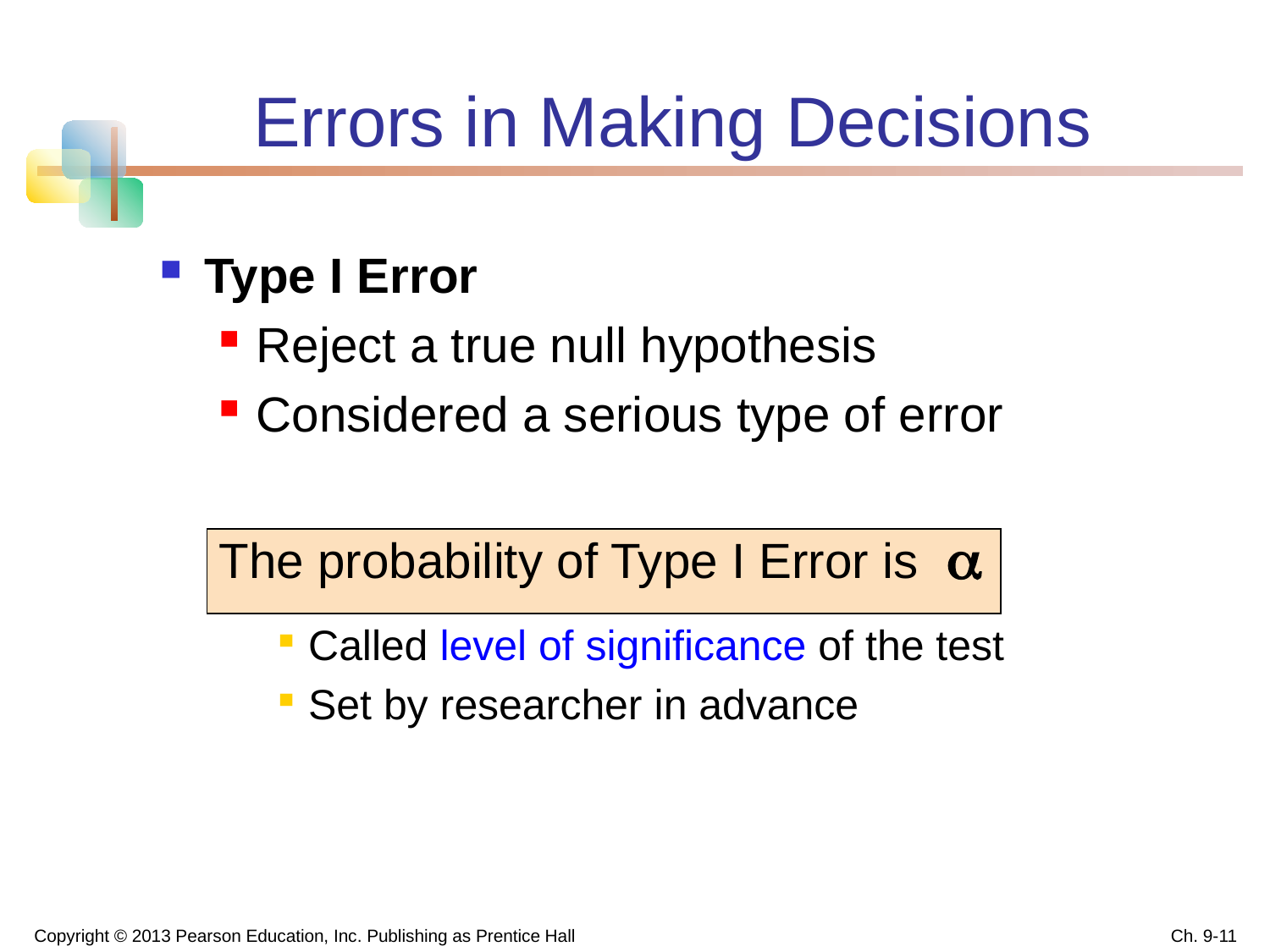

# Errors in Making Decisions
Type I Error
Reject a true null hypothesis
Considered a serious type of error

The probability of Type I Error is  α
Called level of significance of the test
Set by researcher in advance

Copyright © 2013 Pearson Education, Inc. Publishing as Prentice Hall
Ch. 9-11